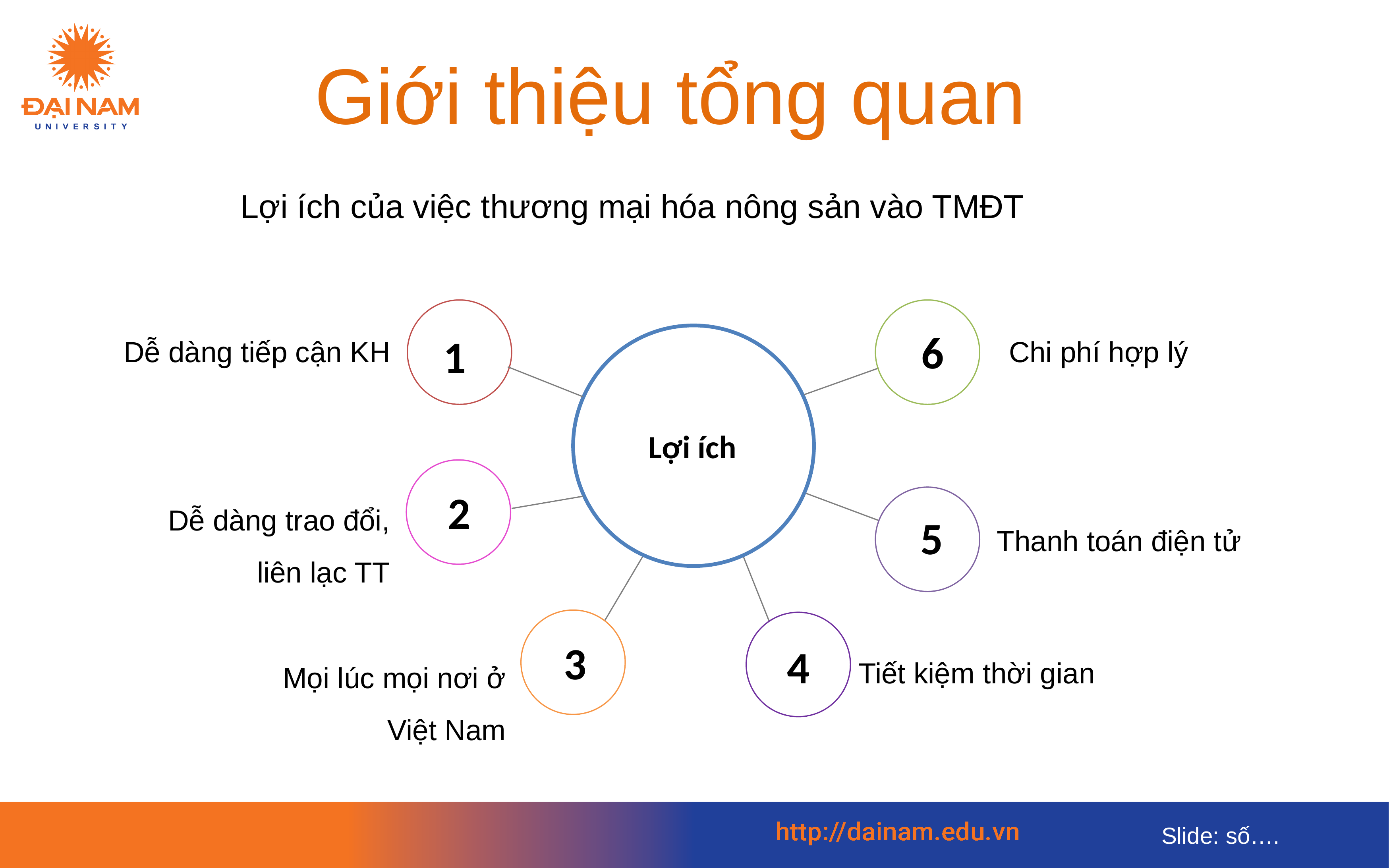

# Giới thiệu tổng quan
	 Lợi ích của việc thương mại hóa nông sản vào TMĐT

Dễ dàng tiếp cận KH
Chi phí hợp lý
6
1

Lợi ích

2
Dễ dàng trao đổi, liên lạc TT

Thanh toán điện tử
5

3
4
Mọi lúc mọi nơi ở Việt Nam
Tiết kiệm thời gian